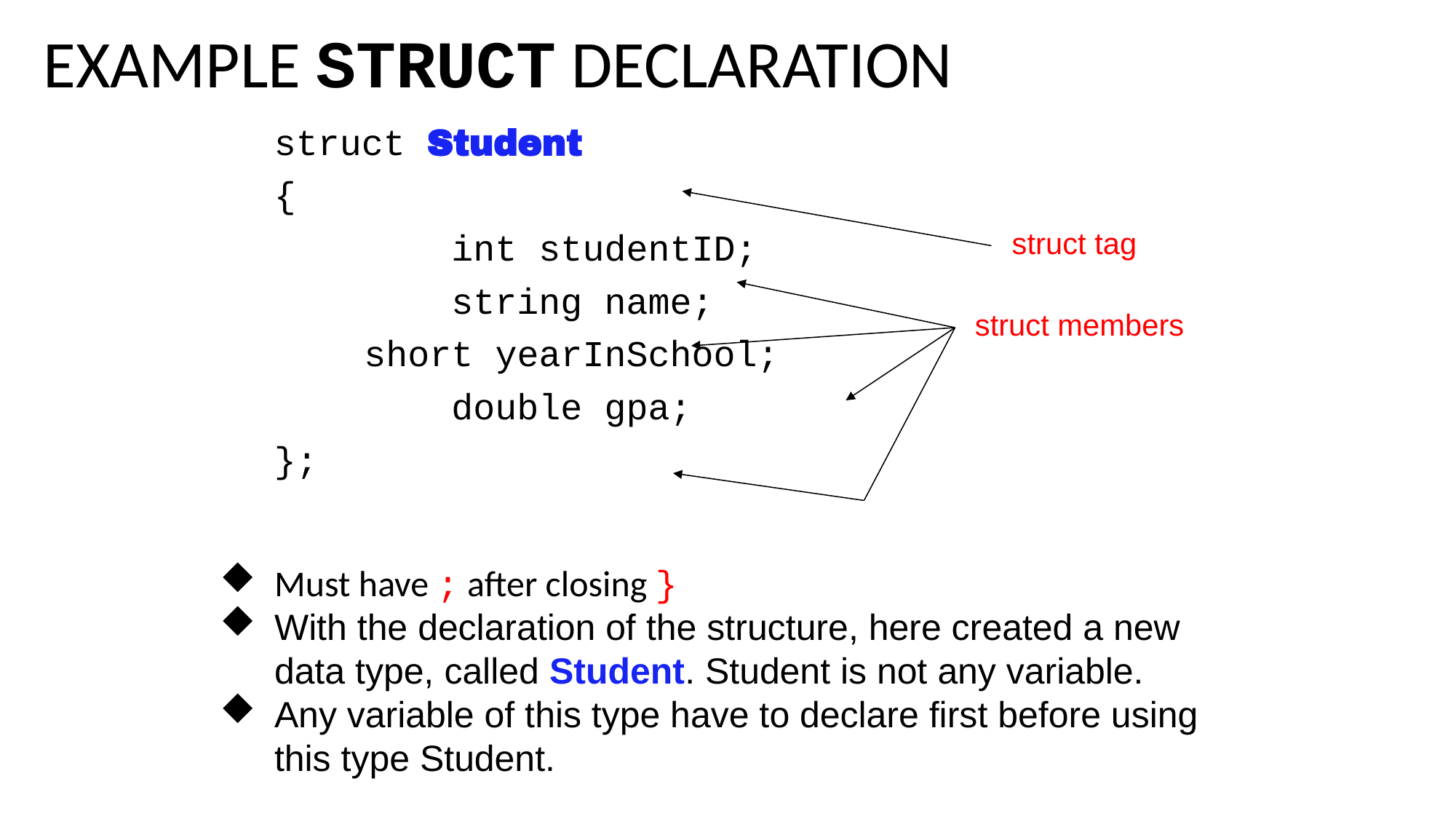

# Example struct Declaration
struct Student
{
		int studentID;
		string name;
	 short yearInSchool;
		double gpa;
};

struct tag

struct members

Must have ; after closing }
With the declaration of the structure, here created a new data type, called Student. Student is not any variable.
Any variable of this type have to declare first before using this type Student.